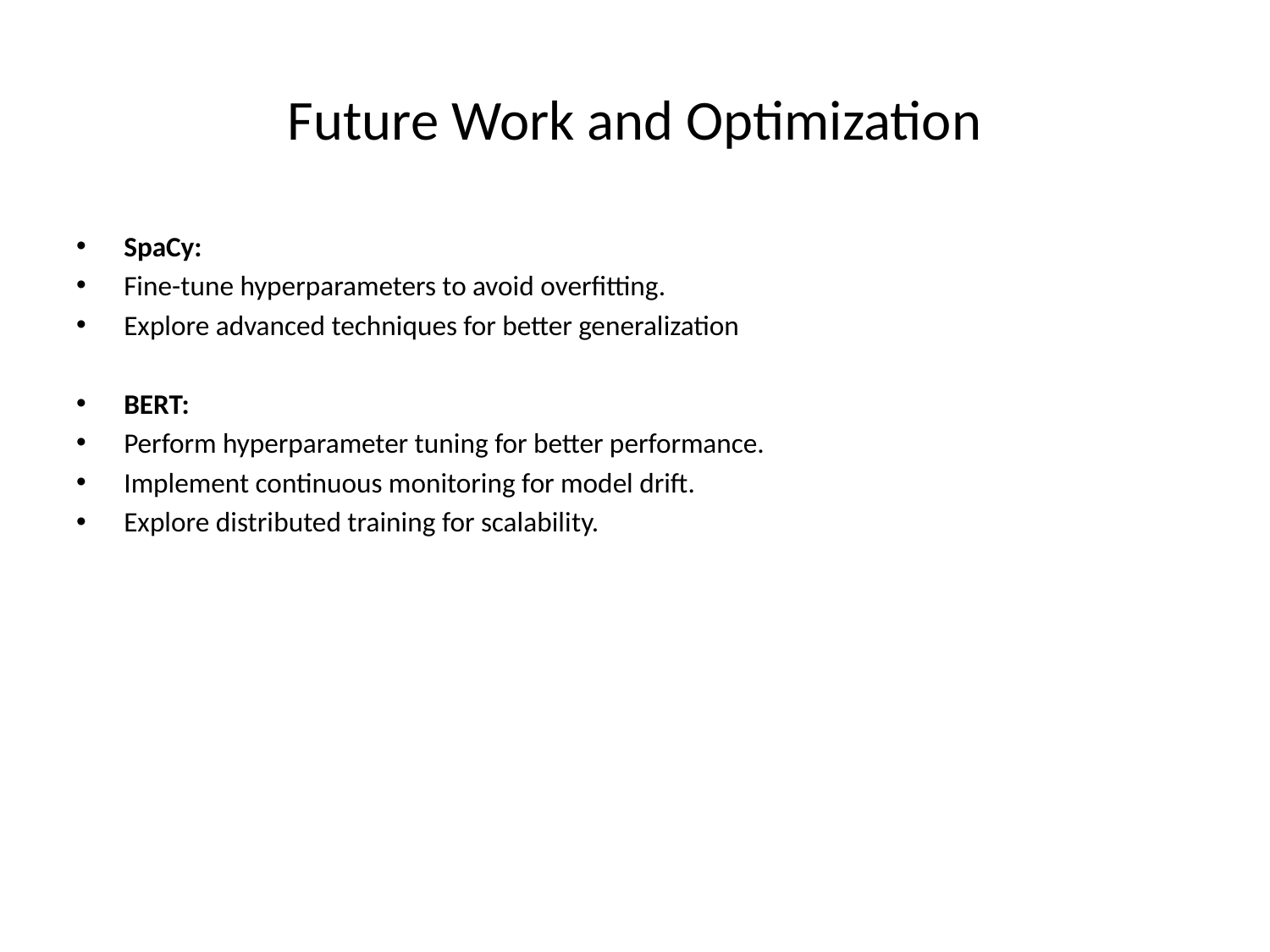

# Future Work and Optimization
SpaCy:
Fine-tune hyperparameters to avoid overfitting.
Explore advanced techniques for better generalization

BERT:
Perform hyperparameter tuning for better performance.
Implement continuous monitoring for model drift.
Explore distributed training for scalability.